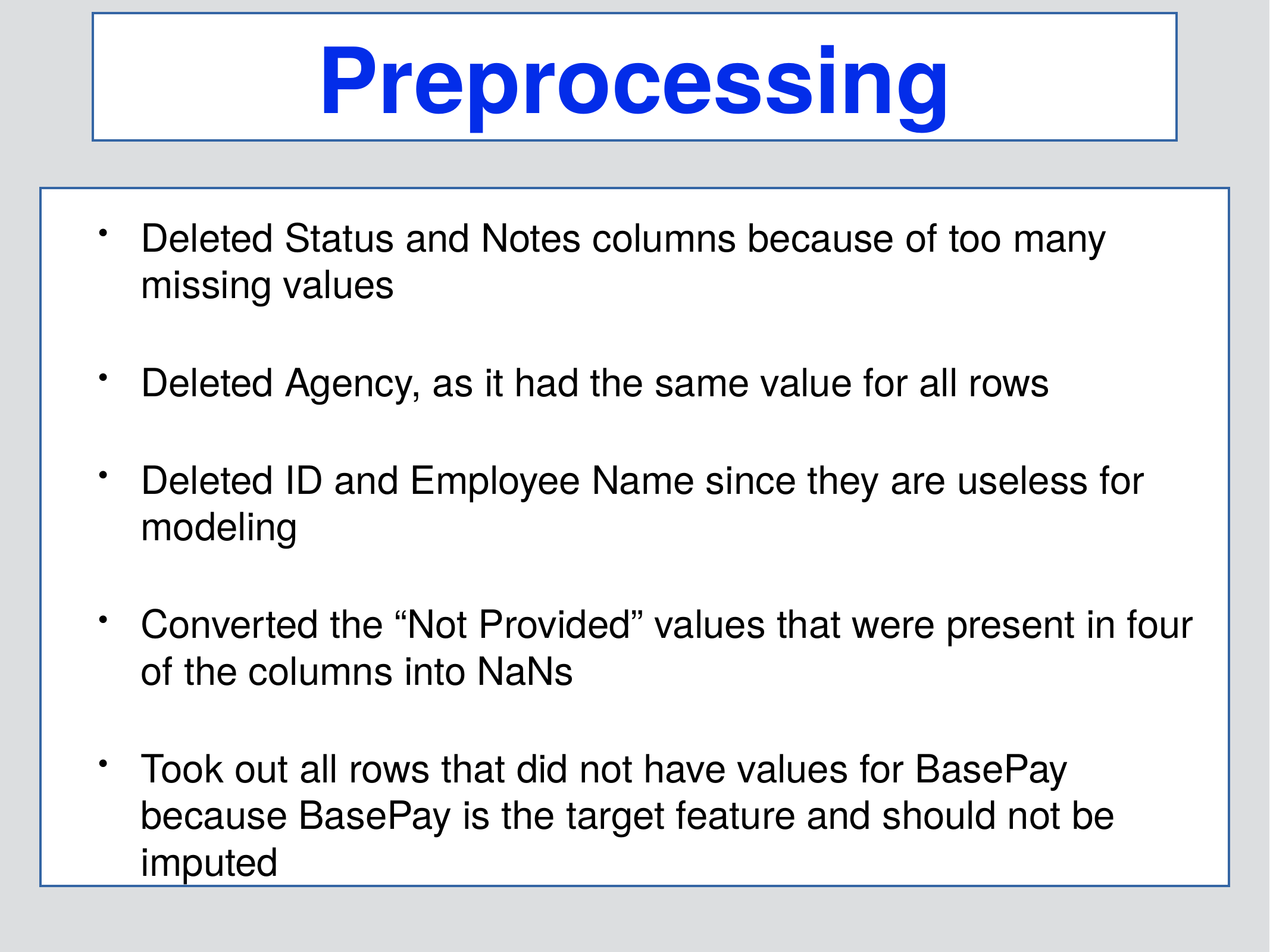

# Preprocessing

Deleted Status and Notes columns because of too many missing values
Deleted Agency, as it had the same value for all rows
Deleted ID and Employee Name since they are useless for modeling
Converted the “Not Provided” values that were present in four of the columns into NaNs
Took out all rows that did not have values for BasePay because BasePay is the target feature and should not be imputed